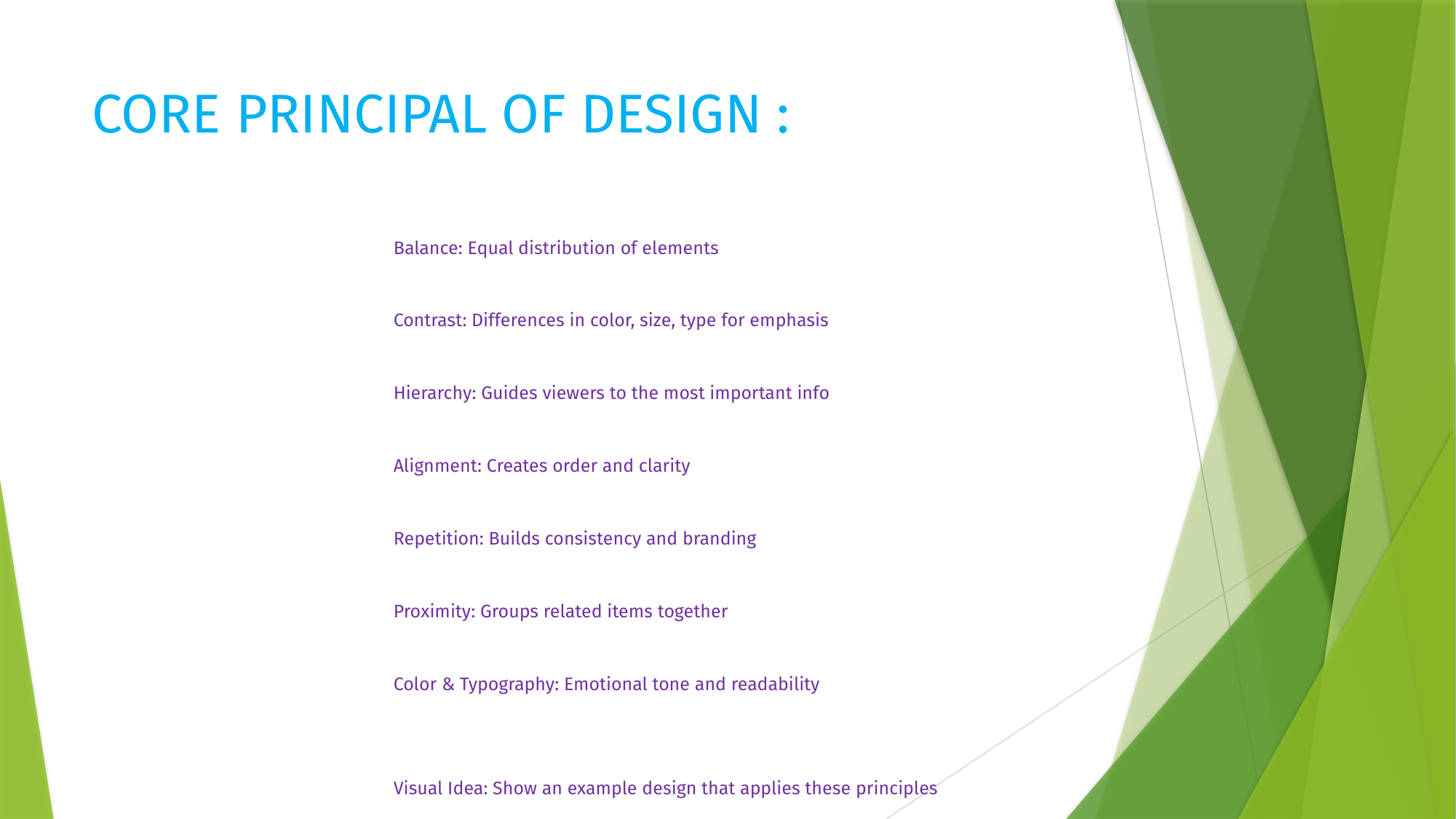

# CORE PRINCIPAL OF DESIGN :
Balance: Equal distribution of elements

Contrast: Differences in color, size, type for emphasis

Hierarchy: Guides viewers to the most important info

Alignment: Creates order and clarity

Repetition: Builds consistency and branding

Proximity: Groups related items together

Color & Typography: Emotional tone and readability

Visual Idea: Show an example design that applies these principles